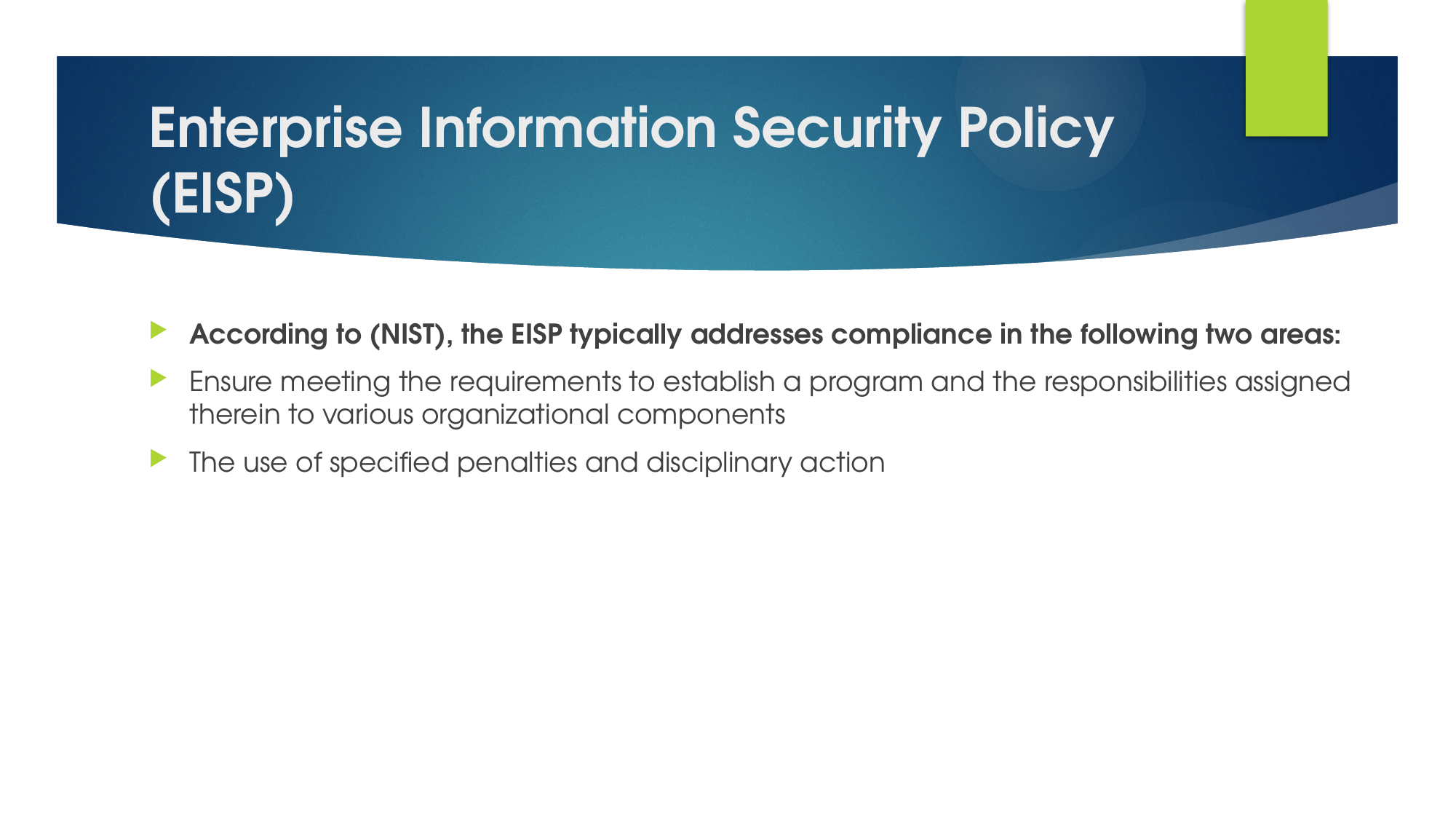

# Enterprise Information Security Policy (EISP)
According to (NIST), the EISP typically addresses compliance in the following two areas:
Ensure meeting the requirements to establish a program and the responsibilities assigned therein to various organizational components
The use of specified penalties and disciplinary action